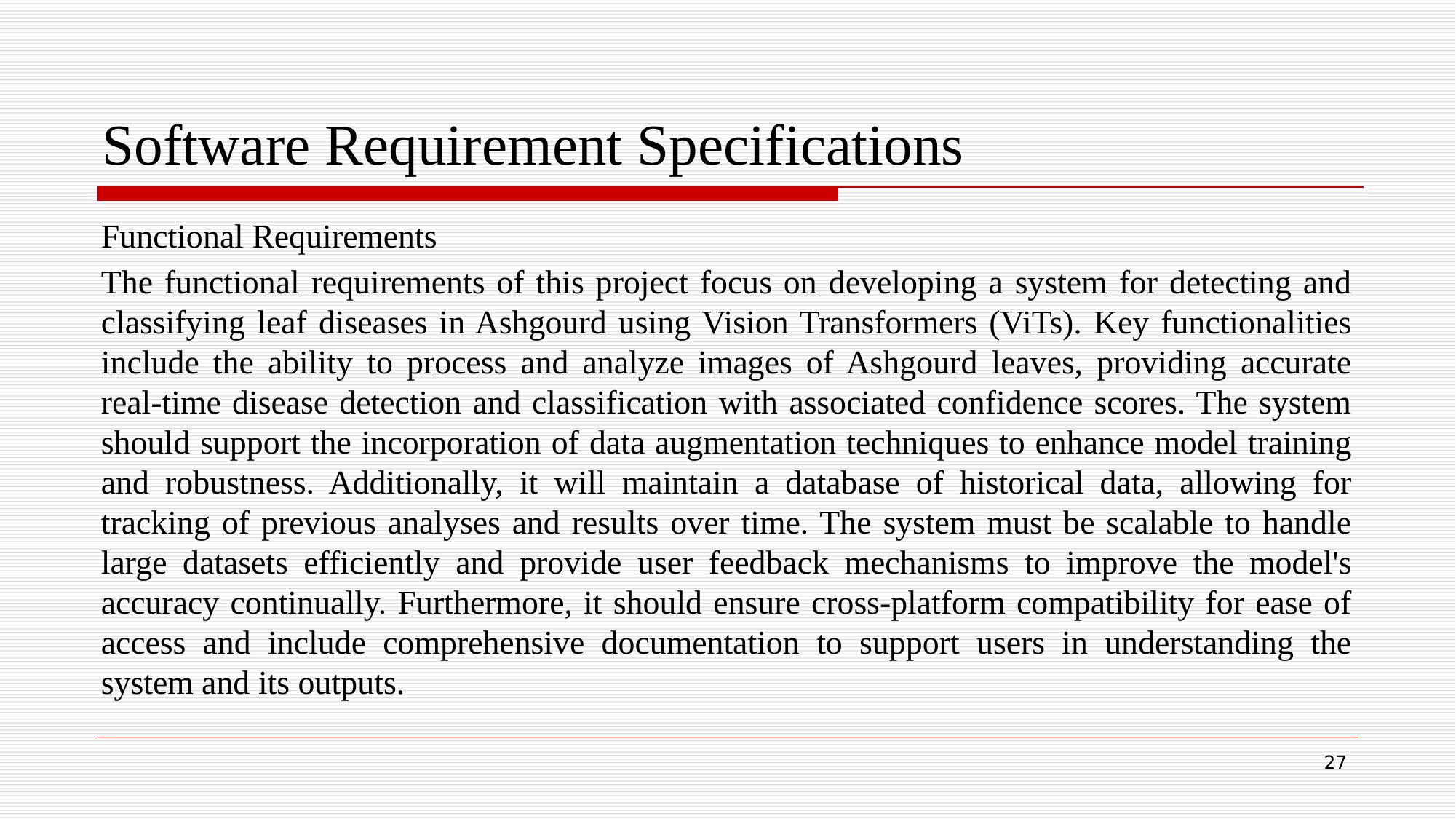

# Software Requirement Specifications
Functional Requirements
The functional requirements of this project focus on developing a system for detecting and classifying leaf diseases in Ashgourd using Vision Transformers (ViTs). Key functionalities include the ability to process and analyze images of Ashgourd leaves, providing accurate real-time disease detection and classification with associated confidence scores. The system should support the incorporation of data augmentation techniques to enhance model training and robustness. Additionally, it will maintain a database of historical data, allowing for tracking of previous analyses and results over time. The system must be scalable to handle large datasets efficiently and provide user feedback mechanisms to improve the model's accuracy continually. Furthermore, it should ensure cross-platform compatibility for ease of access and include comprehensive documentation to support users in understanding the system and its outputs.
27